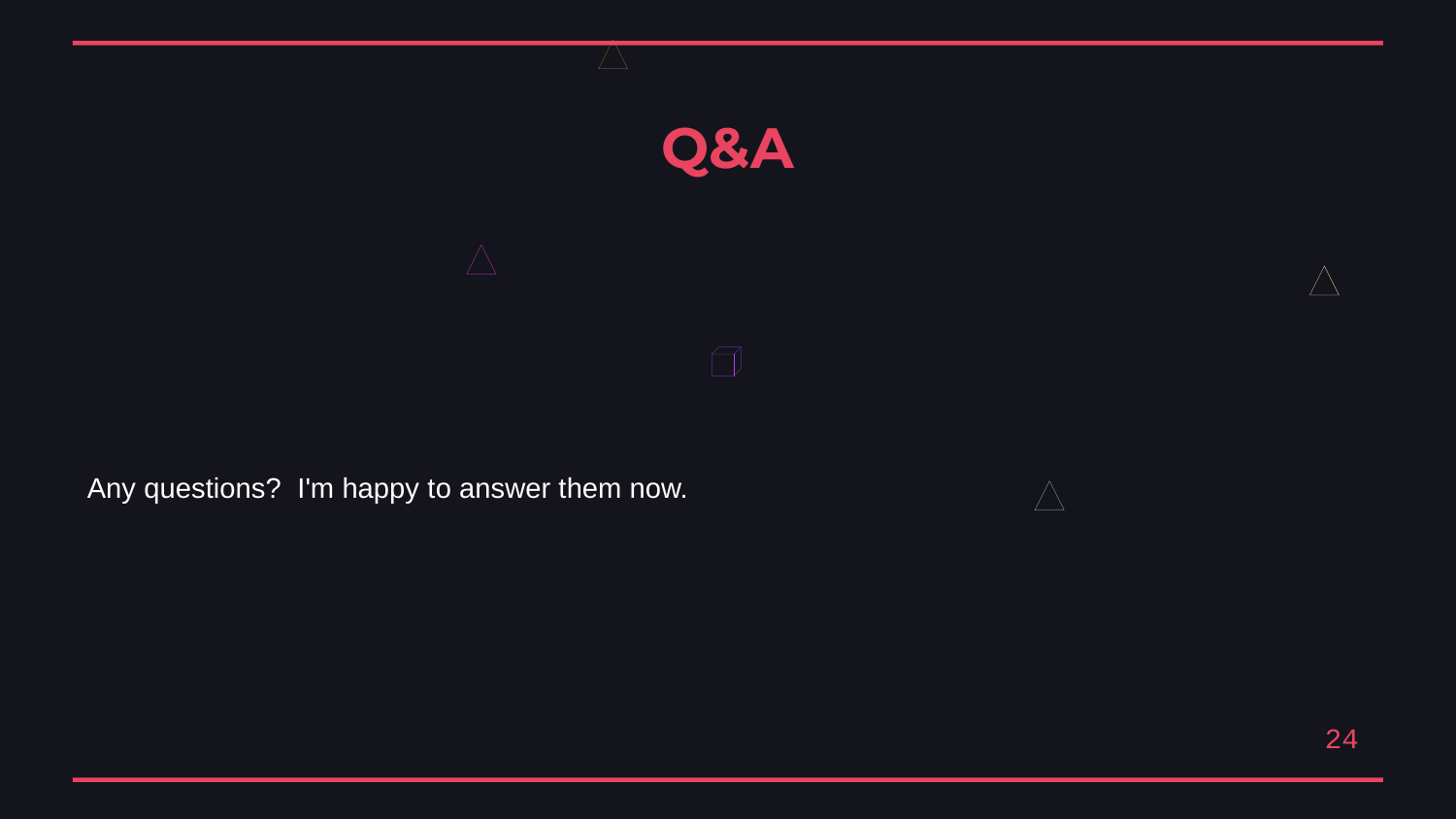

Q&A

Any questions?  I'm happy to answer them now.

24